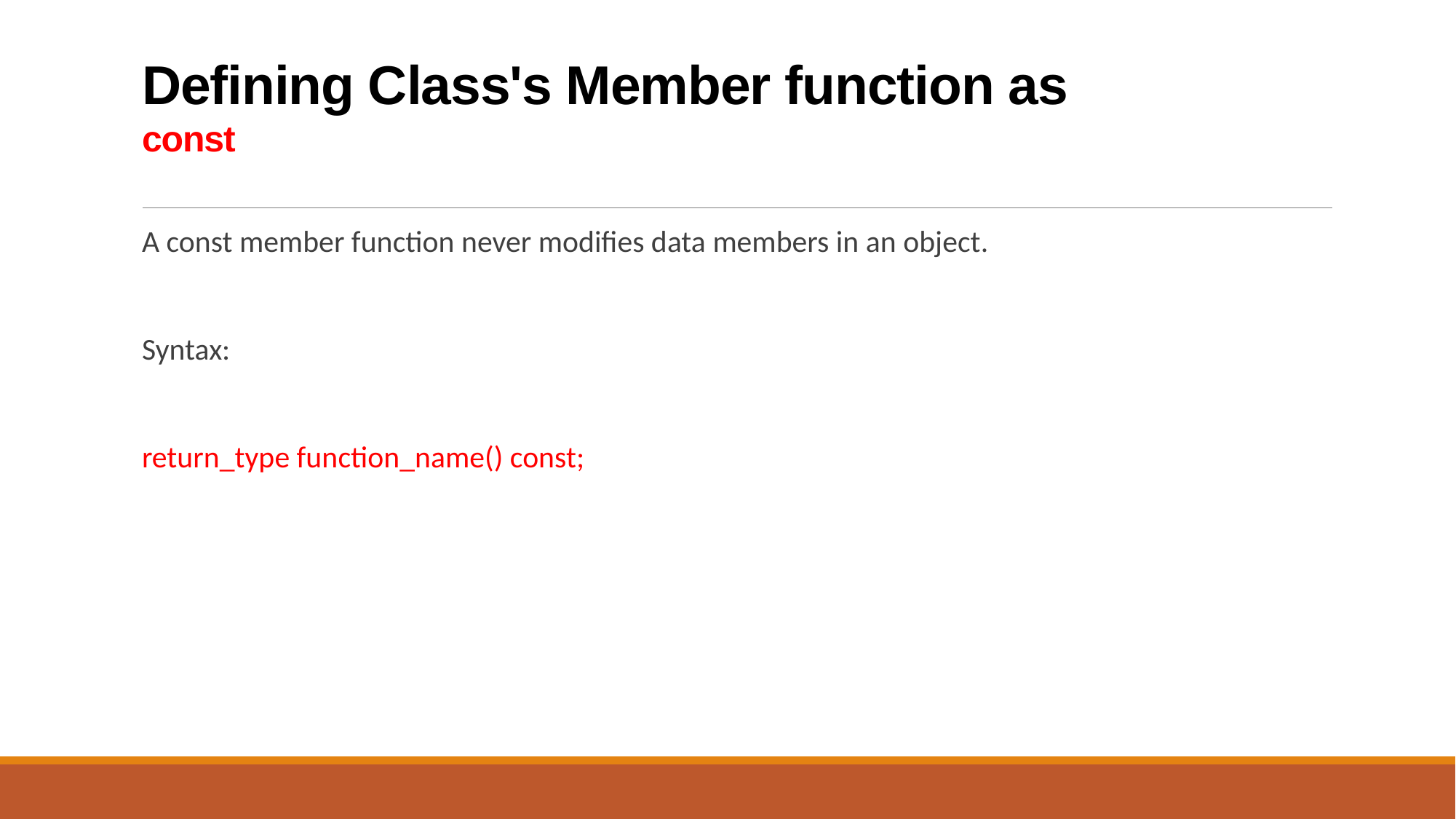

# Defining Class's Member function as const

A const member function never modifies data members in an object.

Syntax:

return_type function_name() const;